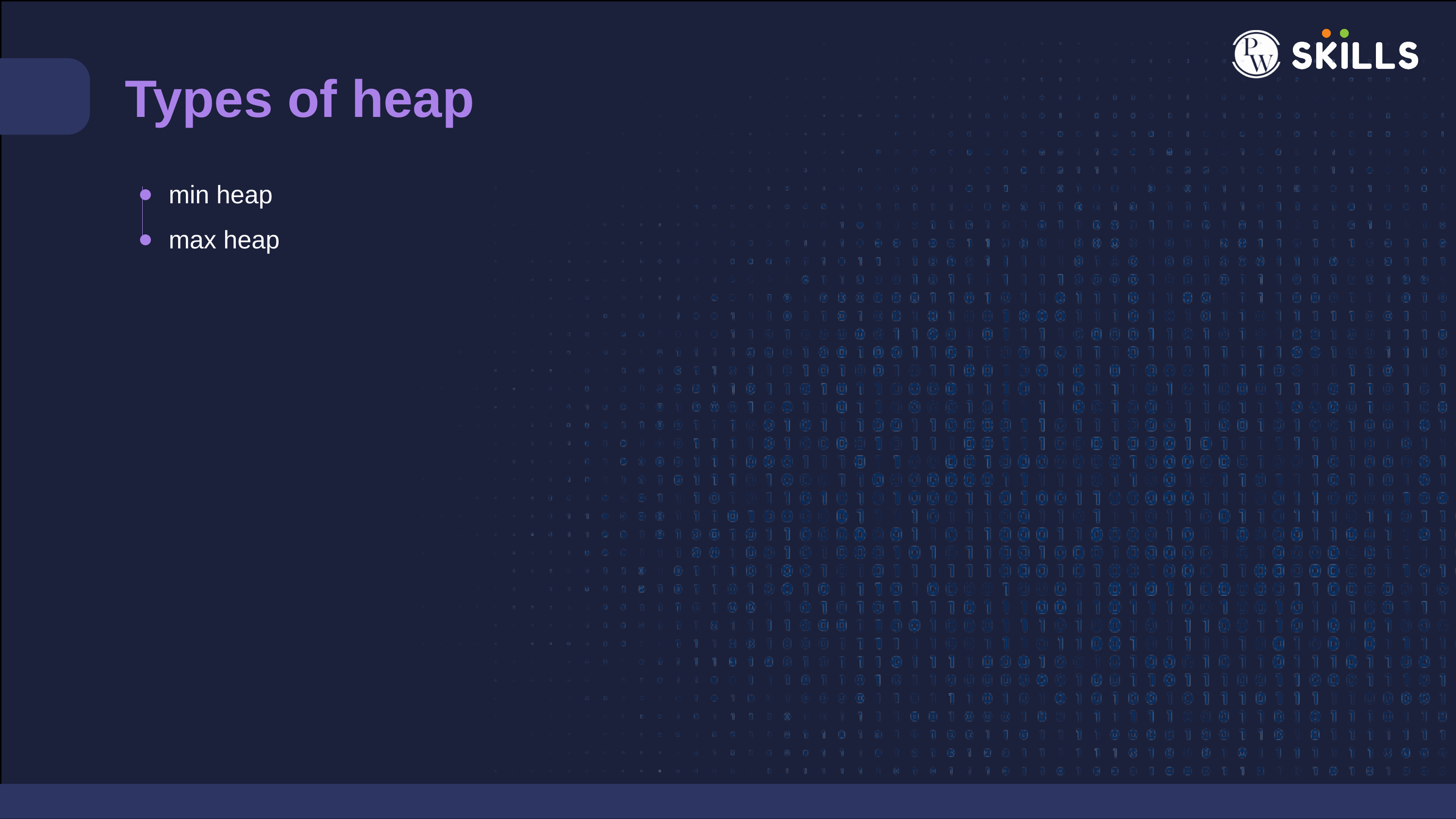

Types of heap
min heap
max heap